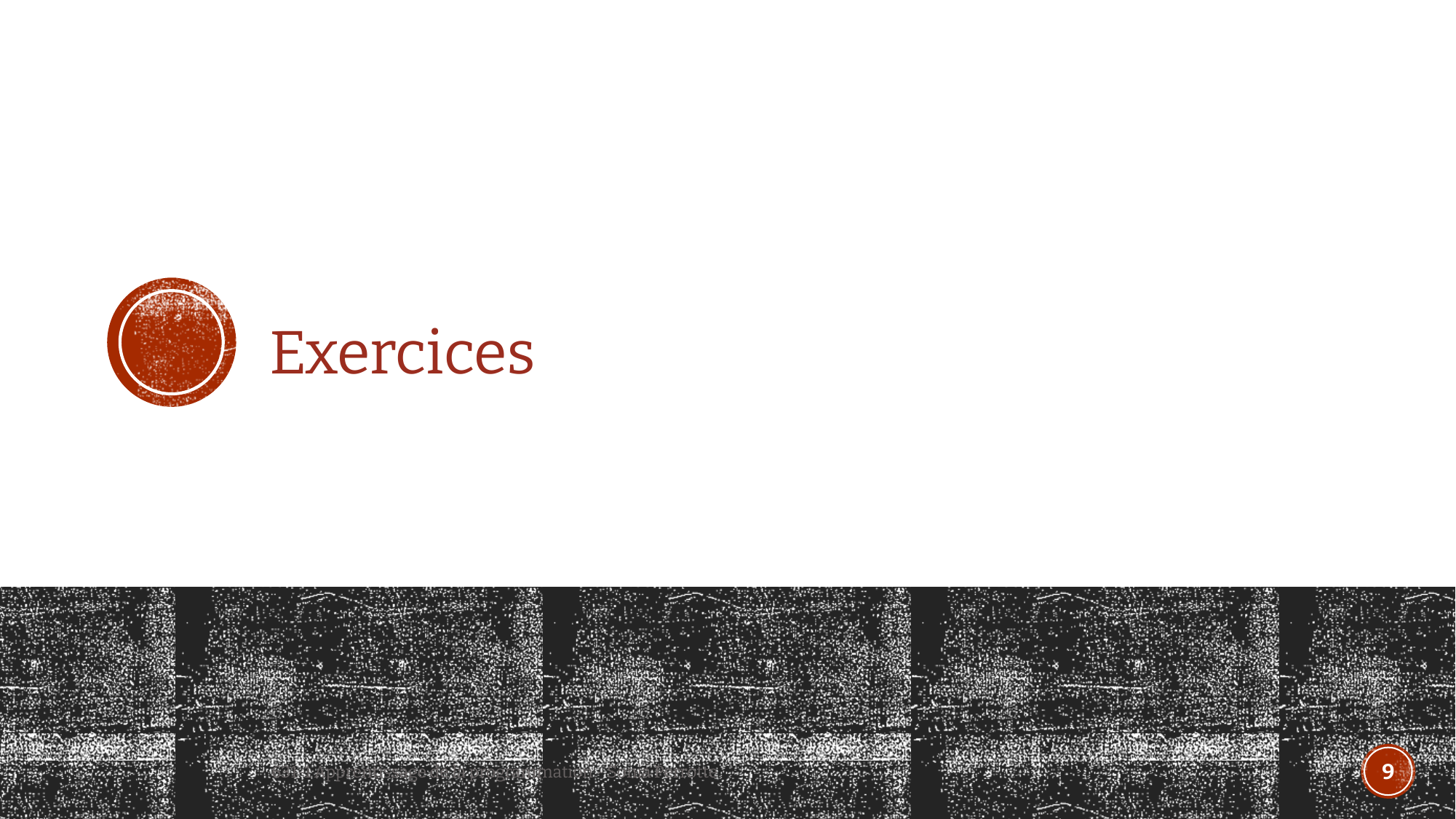

# Exercices

631-1 Apprentissage de la programmation - Sonia Perrotte
9